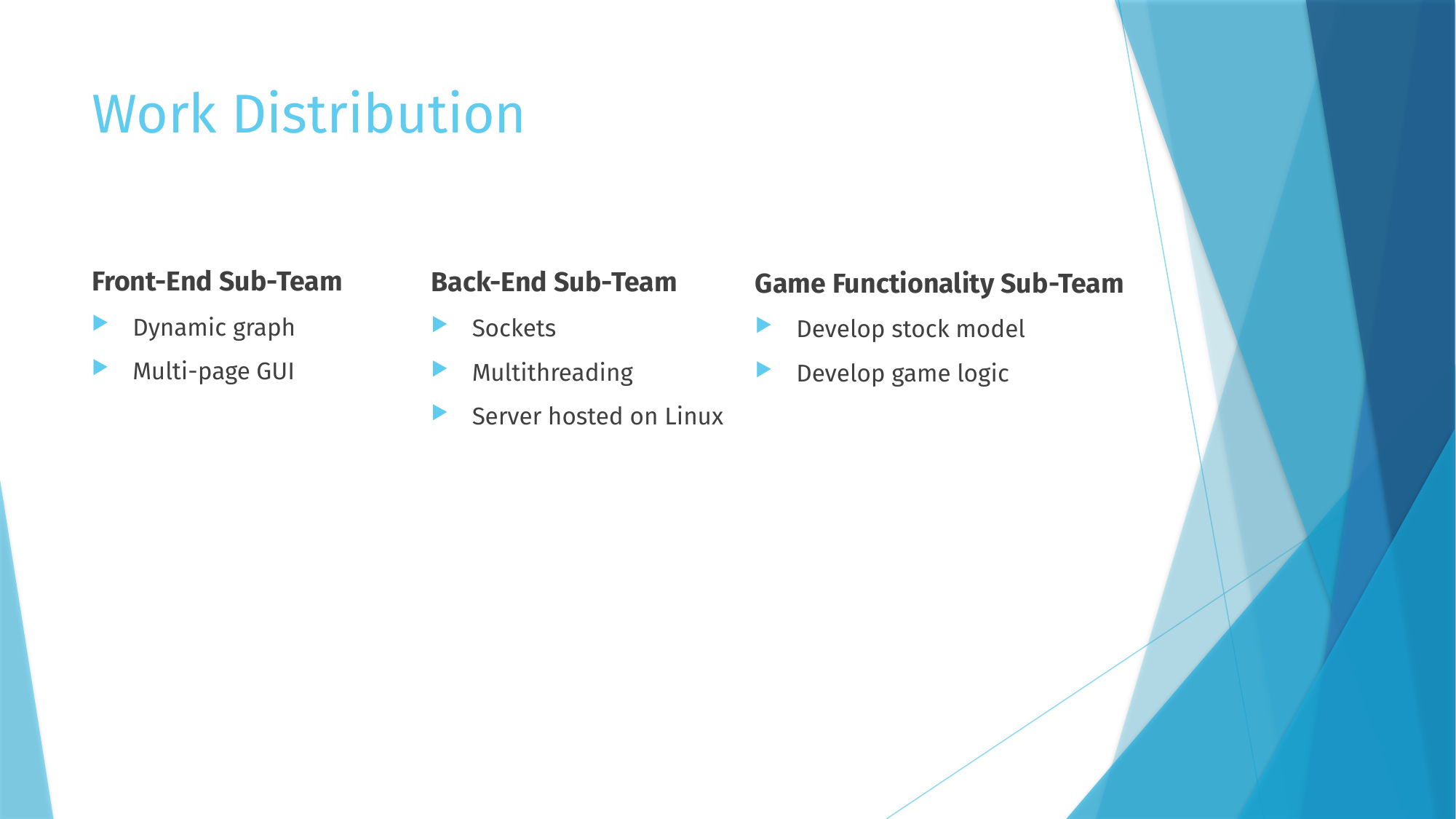

# Work Distribution
Front-End Sub-Team
Dynamic graph
Multi-page GUI
Back-End Sub-Team
Sockets
Multithreading
Server hosted on Linux
Game Functionality Sub-Team
Develop stock model
Develop game logic